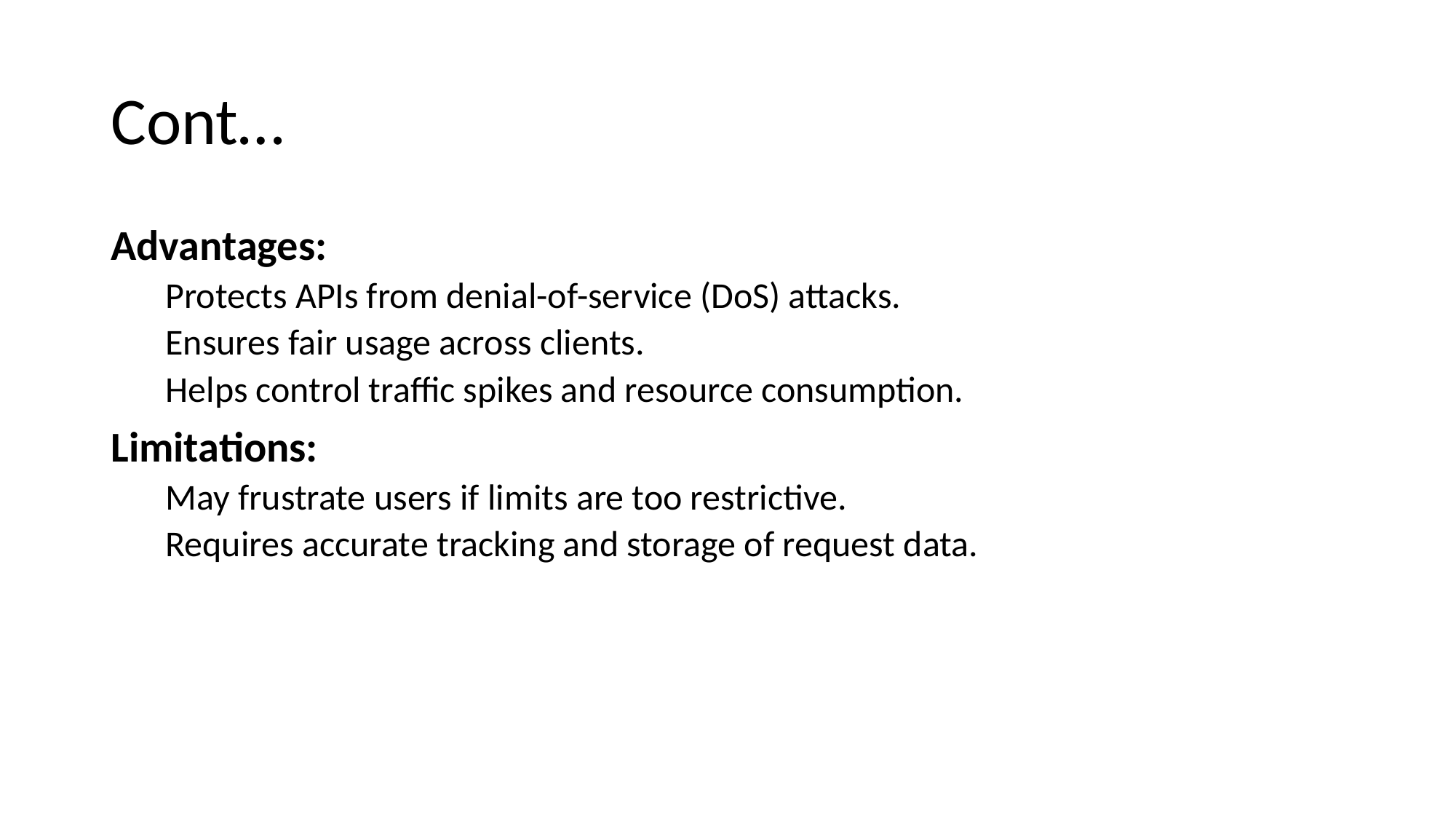

# Cont…
Advantages:
Protects APIs from denial-of-service (DoS) attacks.
Ensures fair usage across clients.
Helps control traffic spikes and resource consumption.
Limitations:
May frustrate users if limits are too restrictive.
Requires accurate tracking and storage of request data.